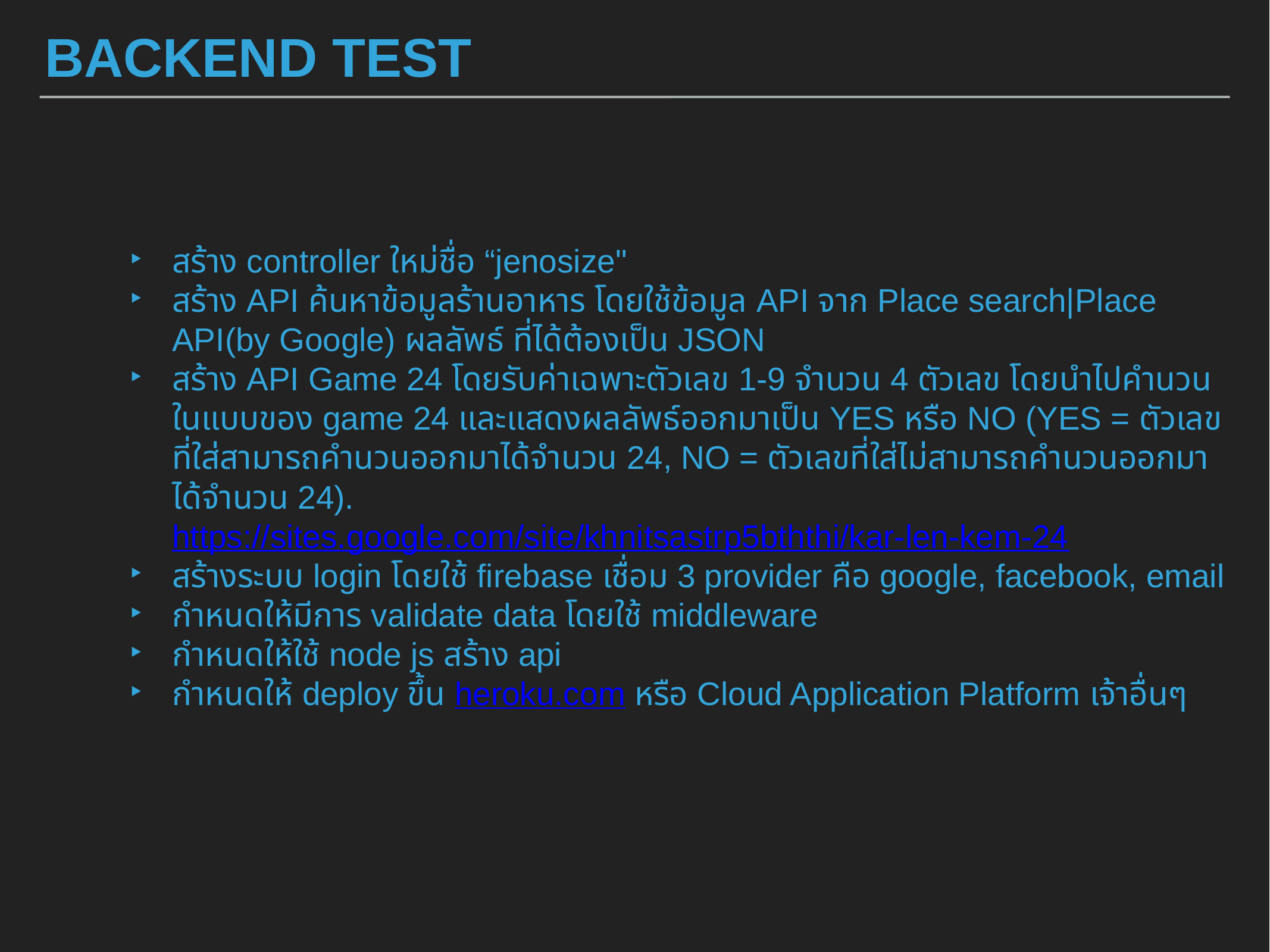

# Backend Test
สร้าง controller ใหม่ชื่อ “jenosize"
สร้าง API ค้นหาข้อมูลร้านอาหาร โดยใช้ข้อมูล API จาก Place search|Place API(by Google) ผลลัพธ์ ที่ได้ต้องเป็น JSON
สร้าง API Game 24 โดยรับค่าเฉพาะตัวเลข 1-9 จำนวน 4 ตัวเลข โดยนำไปคำนวนในแบบของ game 24 และแสดงผลลัพธ์ออกมาเป็น YES หรือ NO (YES = ตัวเลขที่ใส่สามารถคำนวนออกมาได้จำนวน 24, NO = ตัวเลขที่ใส่ไม่สามารถคำนวนออกมาได้จำนวน 24).                                                   https://sites.google.com/site/khnitsastrp5bththi/kar-len-kem-24
สร้างระบบ login โดยใช้ firebase เชื่อม 3 provider คือ google, facebook, email
กำหนดให้มีการ validate data โดยใช้ middleware
กำหนดให้ใช้ node js สร้าง api
กำหนดให้ deploy ขึ้น heroku.com หรือ Cloud Application Platform เจ้าอื่นๆ